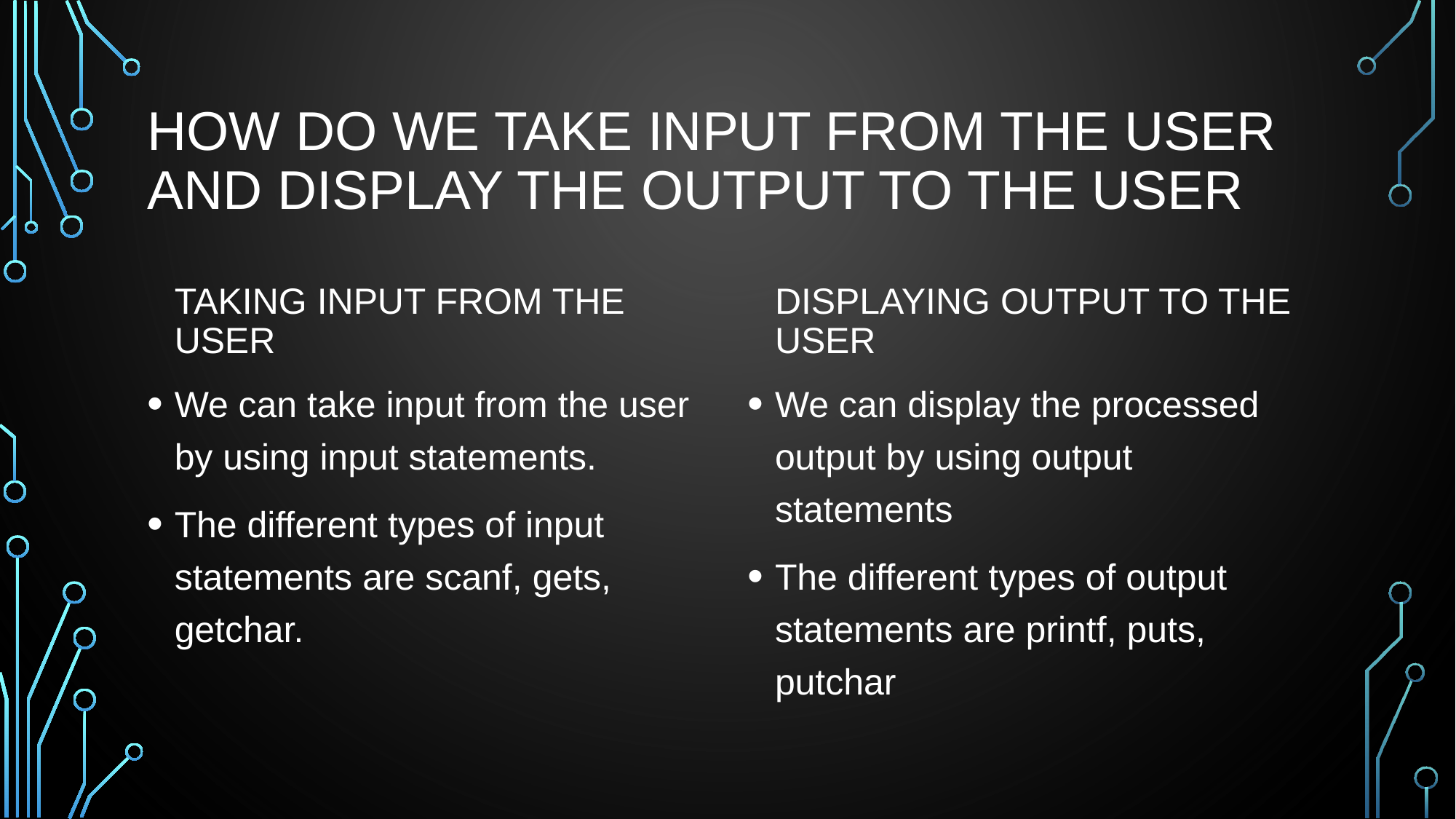

# How Do WE Take input from the user And Display the OUTPUT To THE USER
Displaying Output to The User
Taking Input from the user
We can take input from the user by using input statements.
The different types of input statements are scanf, gets, getchar.
We can display the processed output by using output statements
The different types of output statements are printf, puts, putchar